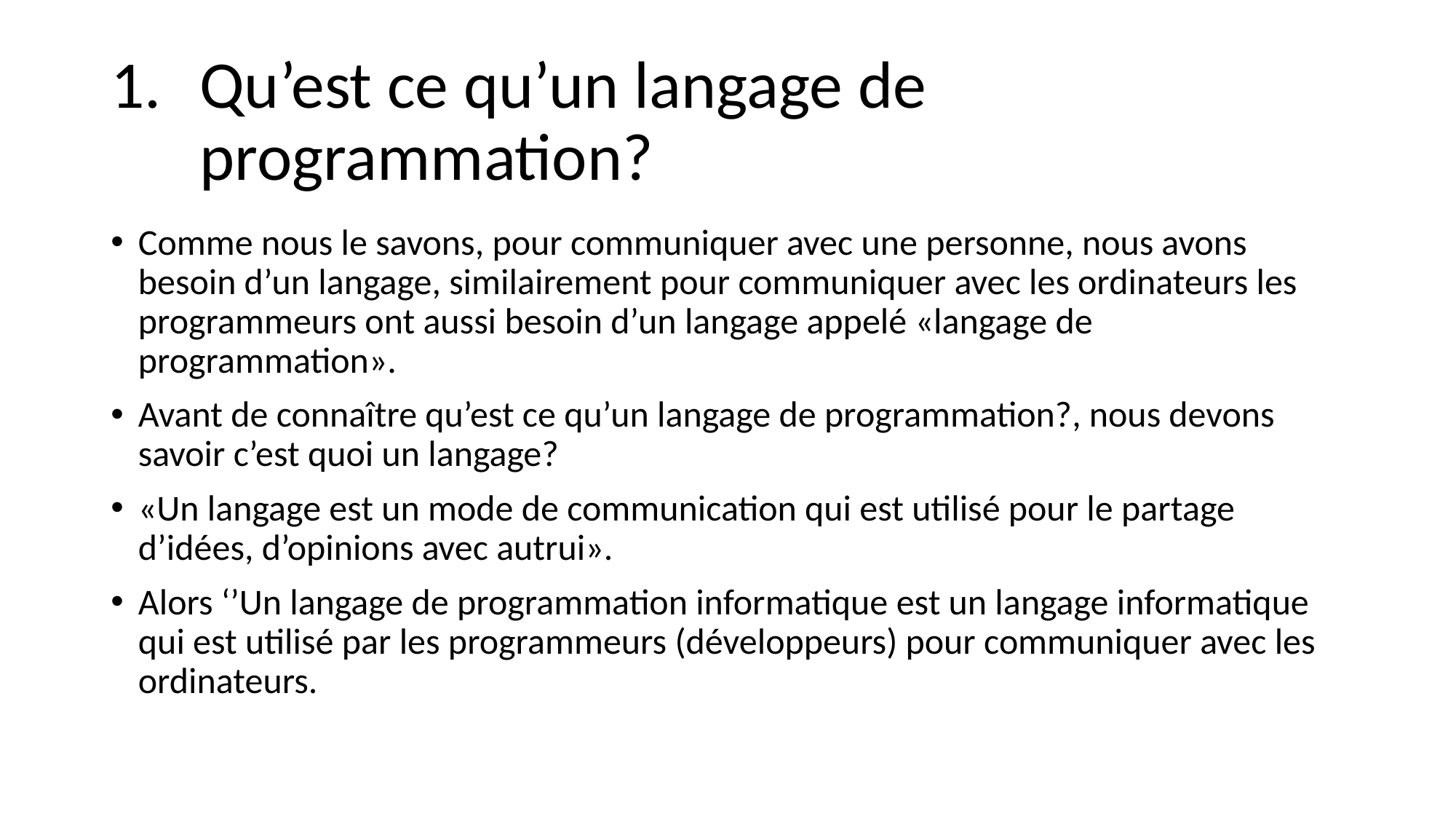

# Qu’est ce qu’un langage de programmation?
Comme nous le savons, pour communiquer avec une personne, nous avons besoin d’un langage, similairement pour communiquer avec les ordinateurs les programmeurs ont aussi besoin d’un langage appelé «langage de programmation».
Avant de connaître qu’est ce qu’un langage de programmation?, nous devons savoir c’est quoi un langage?
«Un langage est un mode de communication qui est utilisé pour le partage d’idées, d’opinions avec autrui».
Alors ‘’Un langage de programmation informatique est un langage informatique qui est utilisé par les programmeurs (développeurs) pour communiquer avec les ordinateurs.